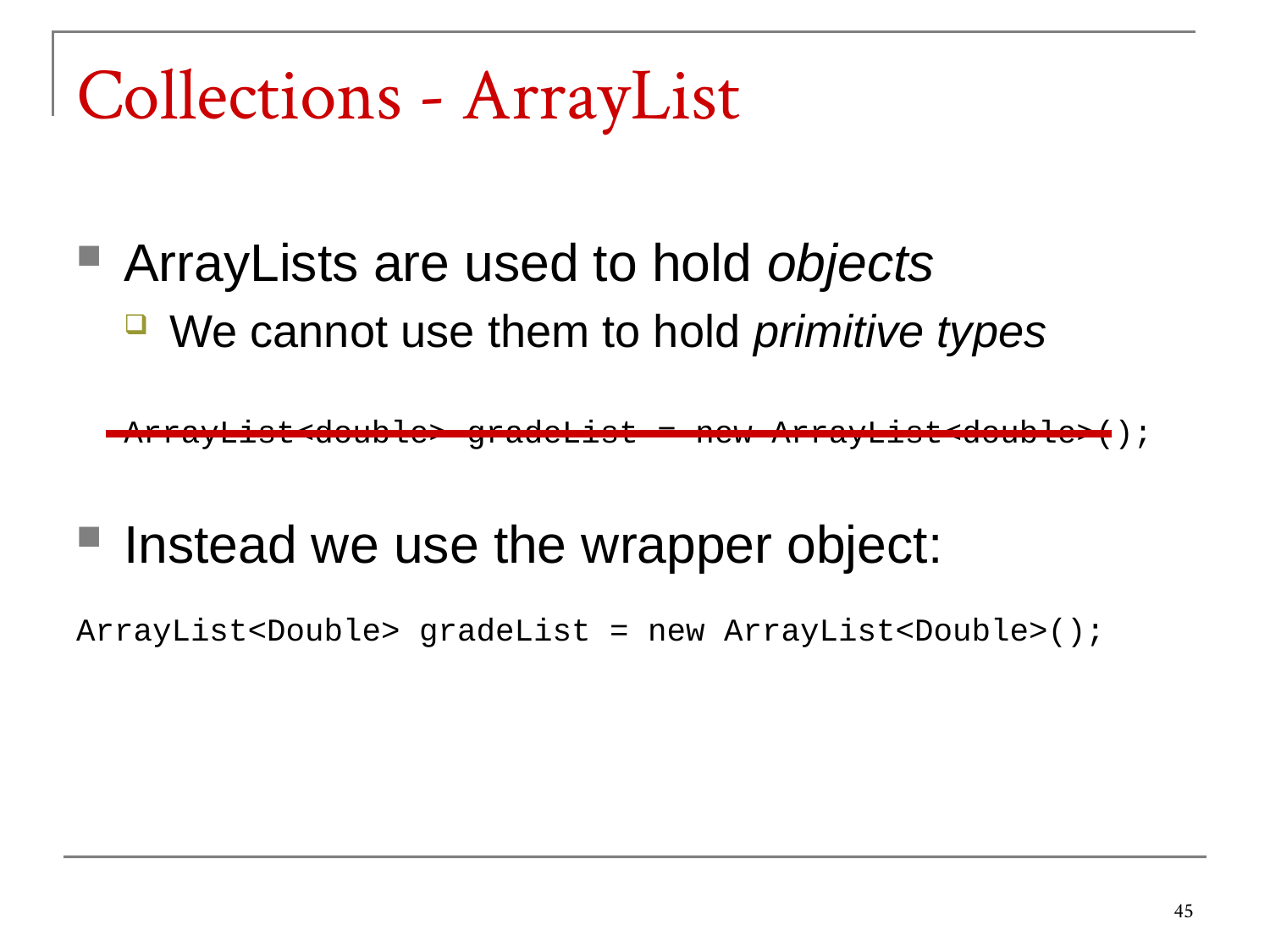

# Collections - ArrayList
ArrayLists are used to hold objects
We cannot use them to hold primitive types

ArrayList<double> gradeList = new ArrayList<double>();

Instead we use the wrapper object:

ArrayList<Double> gradeList = new ArrayList<Double>();
45